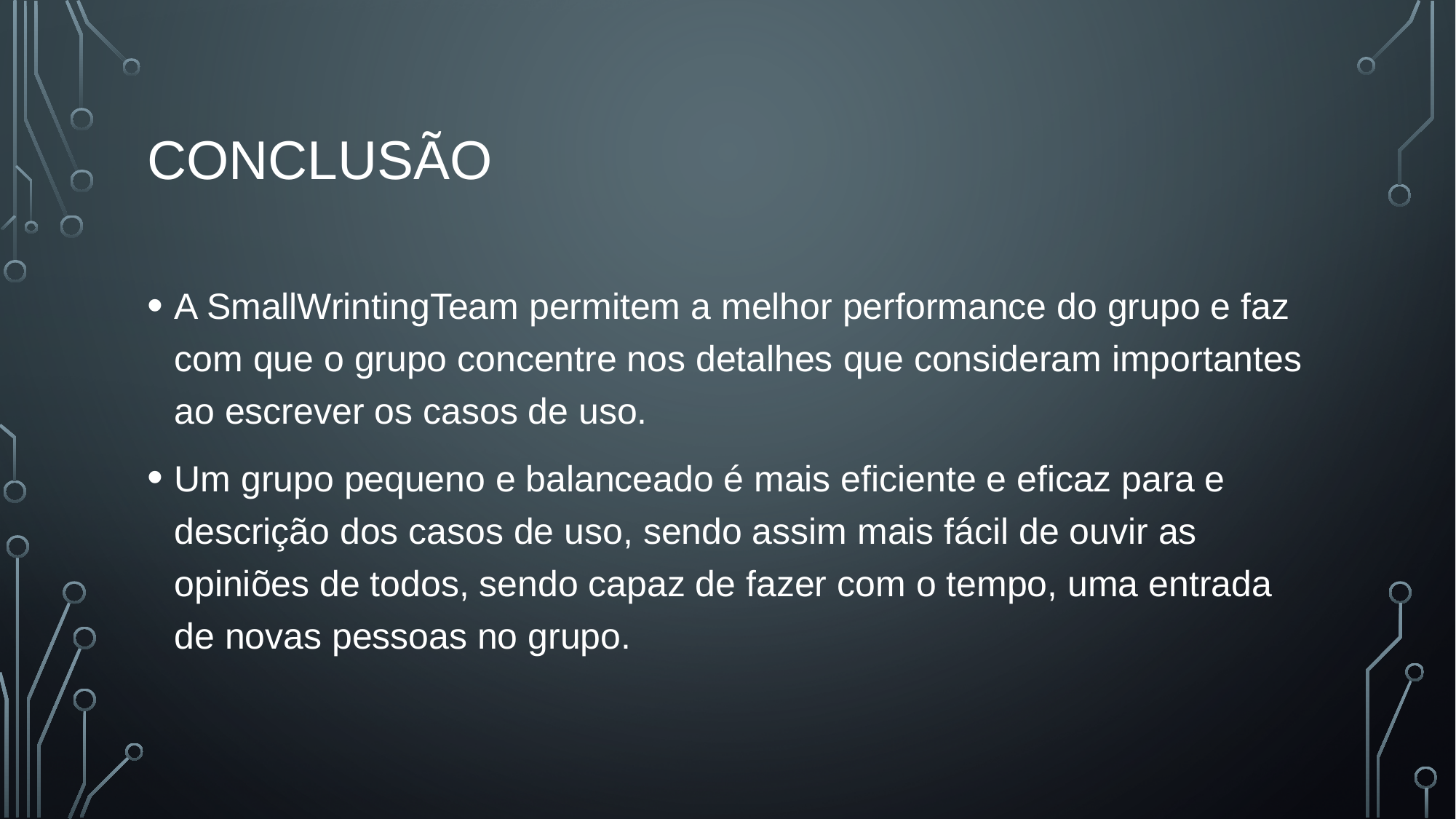

# Conclusão
A SmallWrintingTeam permitem a melhor performance do grupo e faz com que o grupo concentre nos detalhes que consideram importantes ao escrever os casos de uso.
Um grupo pequeno e balanceado é mais eficiente e eficaz para e descrição dos casos de uso, sendo assim mais fácil de ouvir as opiniões de todos, sendo capaz de fazer com o tempo, uma entrada de novas pessoas no grupo.